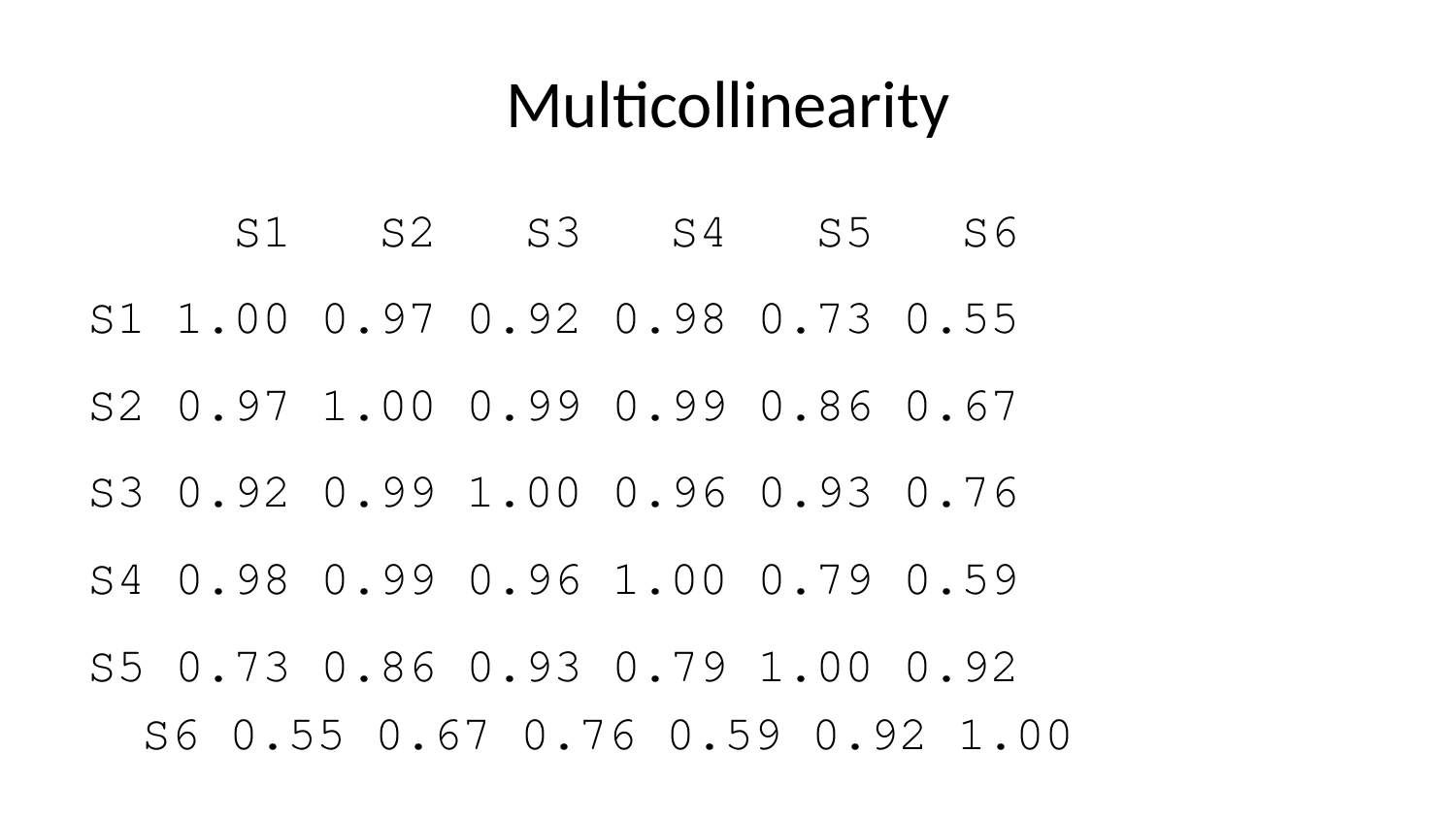

# Multicollinearity
     S1   S2   S3   S4   S5   S6
S1 1.00 0.97 0.92 0.98 0.73 0.55
S2 0.97 1.00 0.99 0.99 0.86 0.67
S3 0.92 0.99 1.00 0.96 0.93 0.76
S4 0.98 0.99 0.96 1.00 0.79 0.59
S5 0.73 0.86 0.93 0.79 1.00 0.92
S6 0.55 0.67 0.76 0.59 0.92 1.00